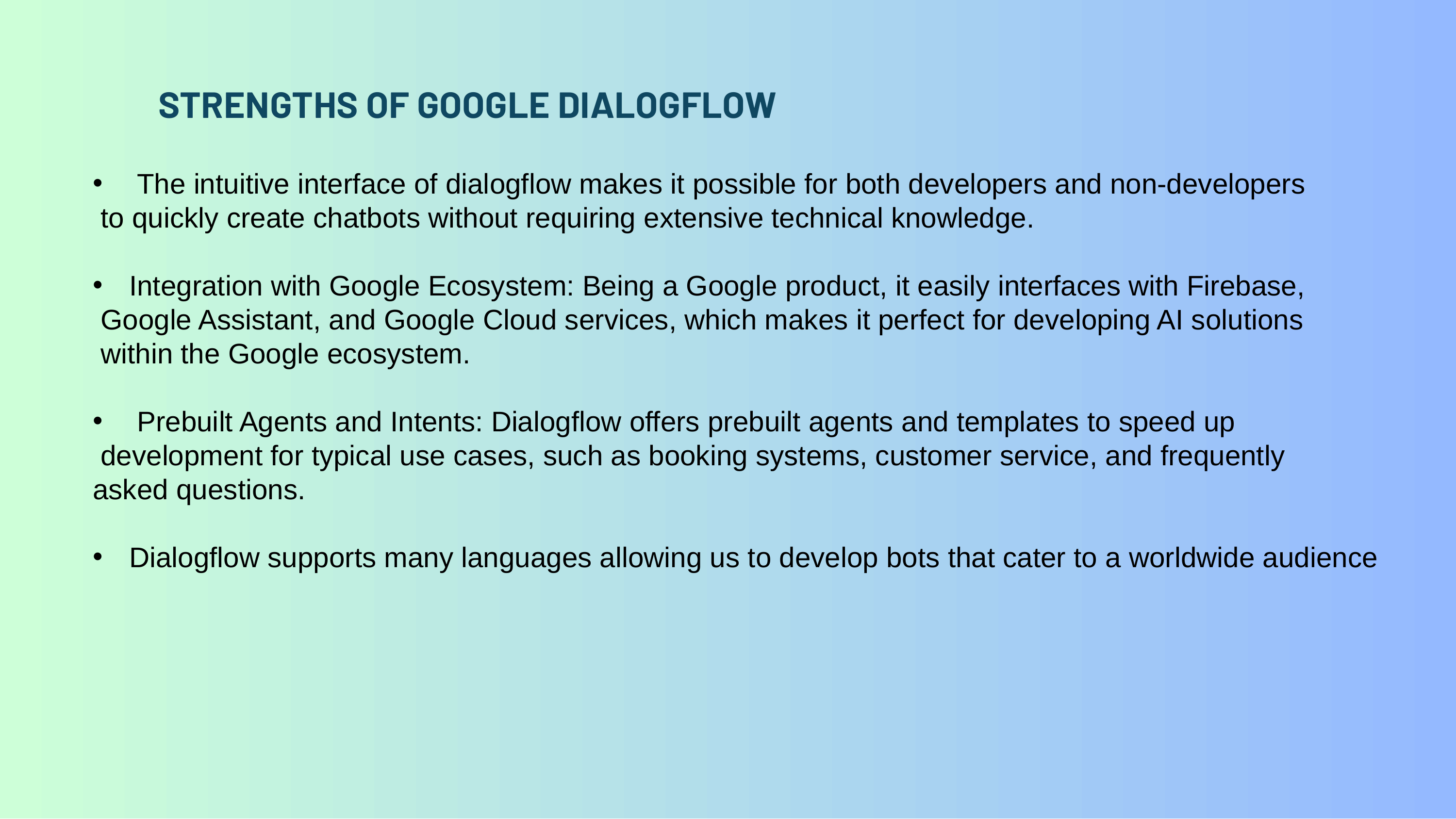

Strengths Of google dialogflow

 The intuitive interface of dialogflow makes it possible for both developers and non-developers
 to quickly create chatbots without requiring extensive technical knowledge.

Integration with Google Ecosystem: Being a Google product, it easily interfaces with Firebase,
 Google Assistant, and Google Cloud services, which makes it perfect for developing AI solutions
 within the Google ecosystem.

 Prebuilt Agents and Intents: Dialogflow offers prebuilt agents and templates to speed up
 development for typical use cases, such as booking systems, customer service, and frequently
asked questions.

Dialogflow supports many languages allowing us to develop bots that cater to a worldwide audience